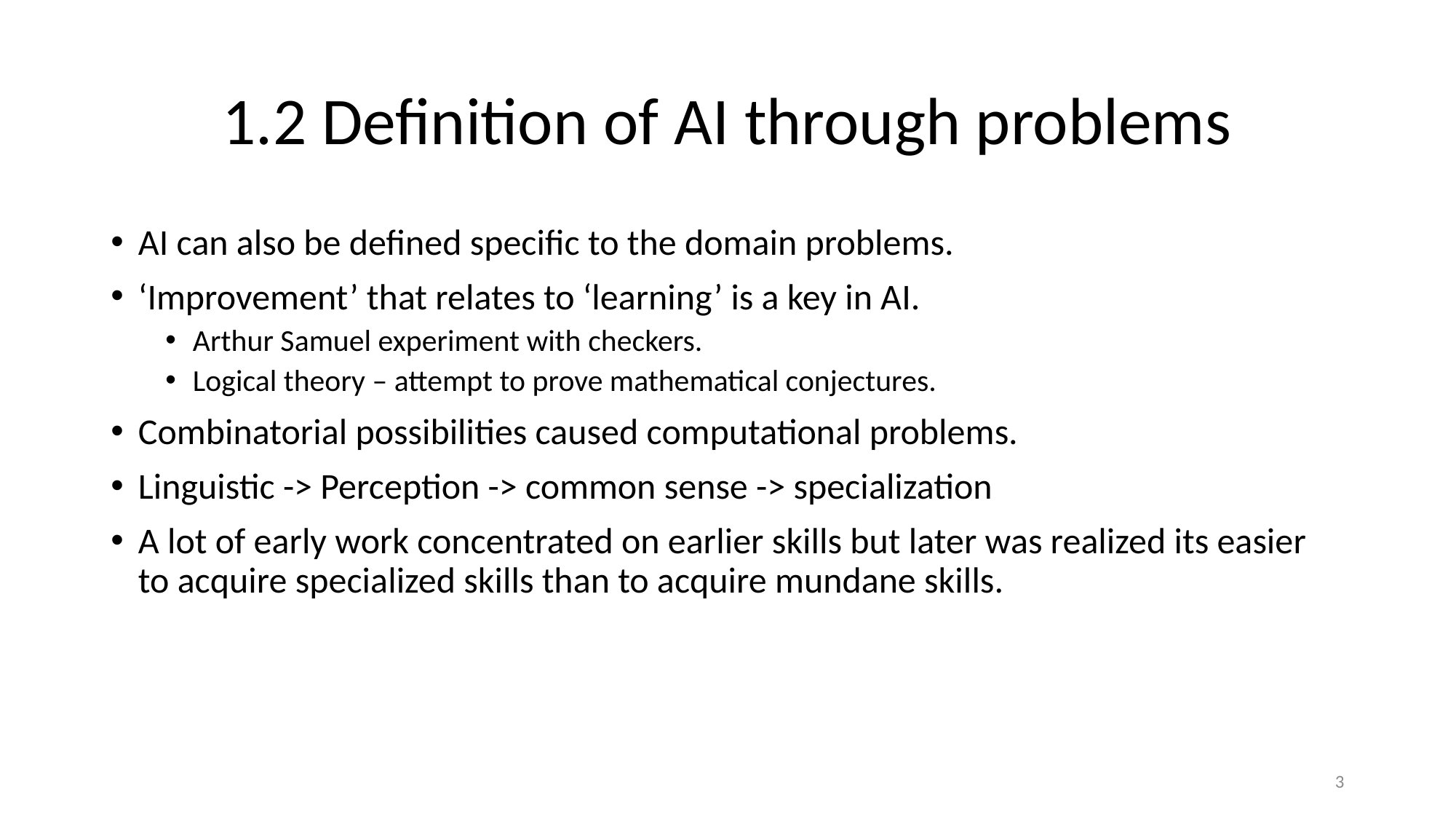

# 1.2 Definition of AI through problems
AI can also be defined specific to the domain problems.
‘Improvement’ that relates to ‘learning’ is a key in AI.
Arthur Samuel experiment with checkers.
Logical theory – attempt to prove mathematical conjectures.
Combinatorial possibilities caused computational problems.
Linguistic -> Perception -> common sense -> specialization
A lot of early work concentrated on earlier skills but later was realized its easier to acquire specialized skills than to acquire mundane skills.

3